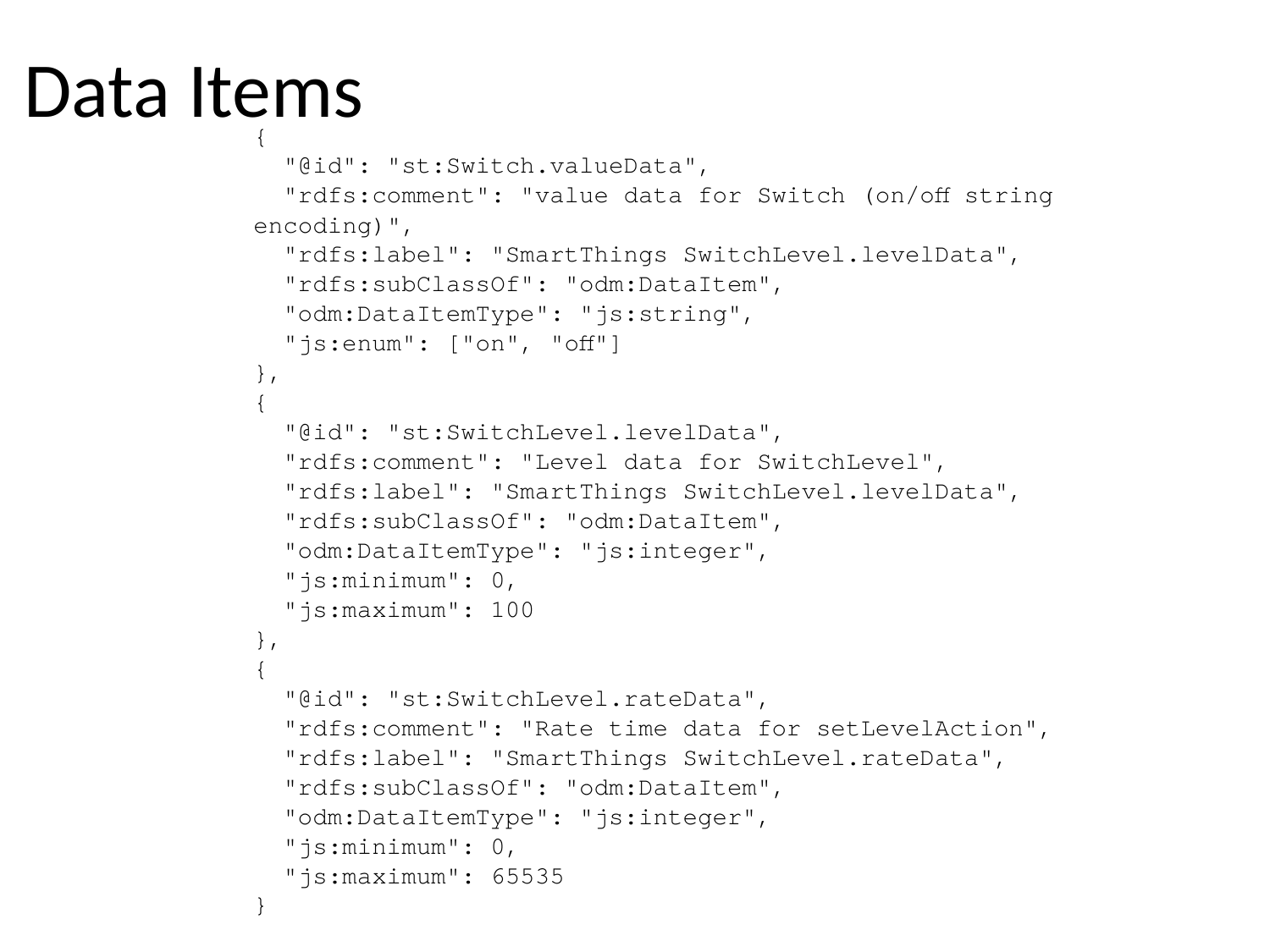

# Data Items
{
  "@id": "st:Switch.valueData",
  "rdfs:comment": "value data for Switch (on/off string encoding)",
  "rdfs:label": "SmartThings SwitchLevel.levelData",
  "rdfs:subClassOf": "odm:DataItem",
  "odm:DataItemType": "js:string",
  "js:enum": ["on", "off"]
},
{
  "@id": "st:SwitchLevel.levelData",
  "rdfs:comment": "Level data for SwitchLevel",
  "rdfs:label": "SmartThings SwitchLevel.levelData",
  "rdfs:subClassOf": "odm:DataItem",
  "odm:DataItemType": "js:integer",
  "js:minimum": 0,
  "js:maximum": 100
},
{
  "@id": "st:SwitchLevel.rateData",
  "rdfs:comment": "Rate time data for setLevelAction",
  "rdfs:label": "SmartThings SwitchLevel.rateData",
  "rdfs:subClassOf": "odm:DataItem",
  "odm:DataItemType": "js:integer",
  "js:minimum": 0,
  "js:maximum": 65535
}